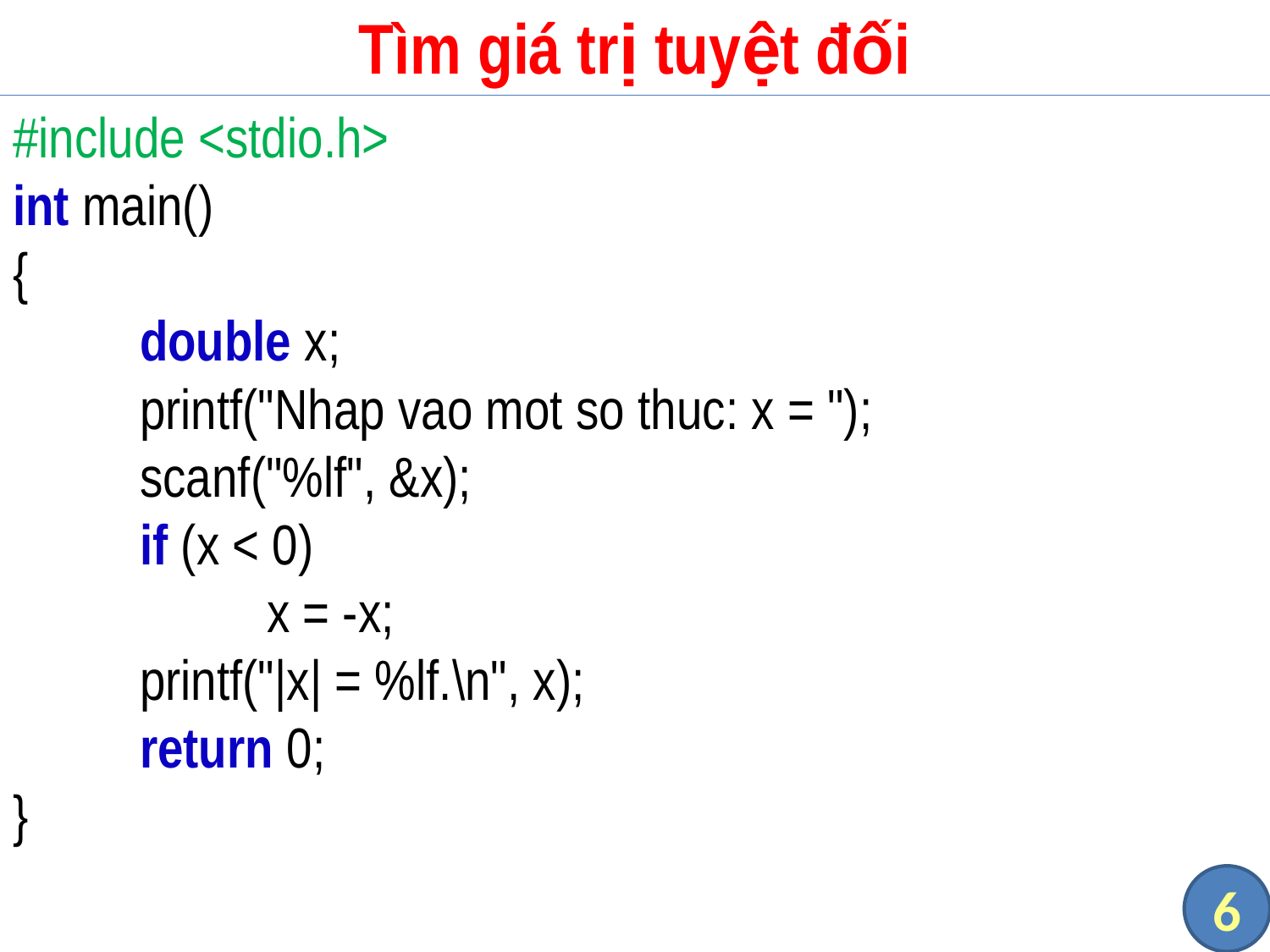

# Tìm giá trị tuyệt đối
#include <stdio.h>
int main()
{
	double x;
	printf("Nhap vao mot so thuc: x = ");
	scanf("%lf", &x);
	if (x < 0)
		x = -x;
	printf("|x| = %lf.\n", x);
	return 0;
}
6